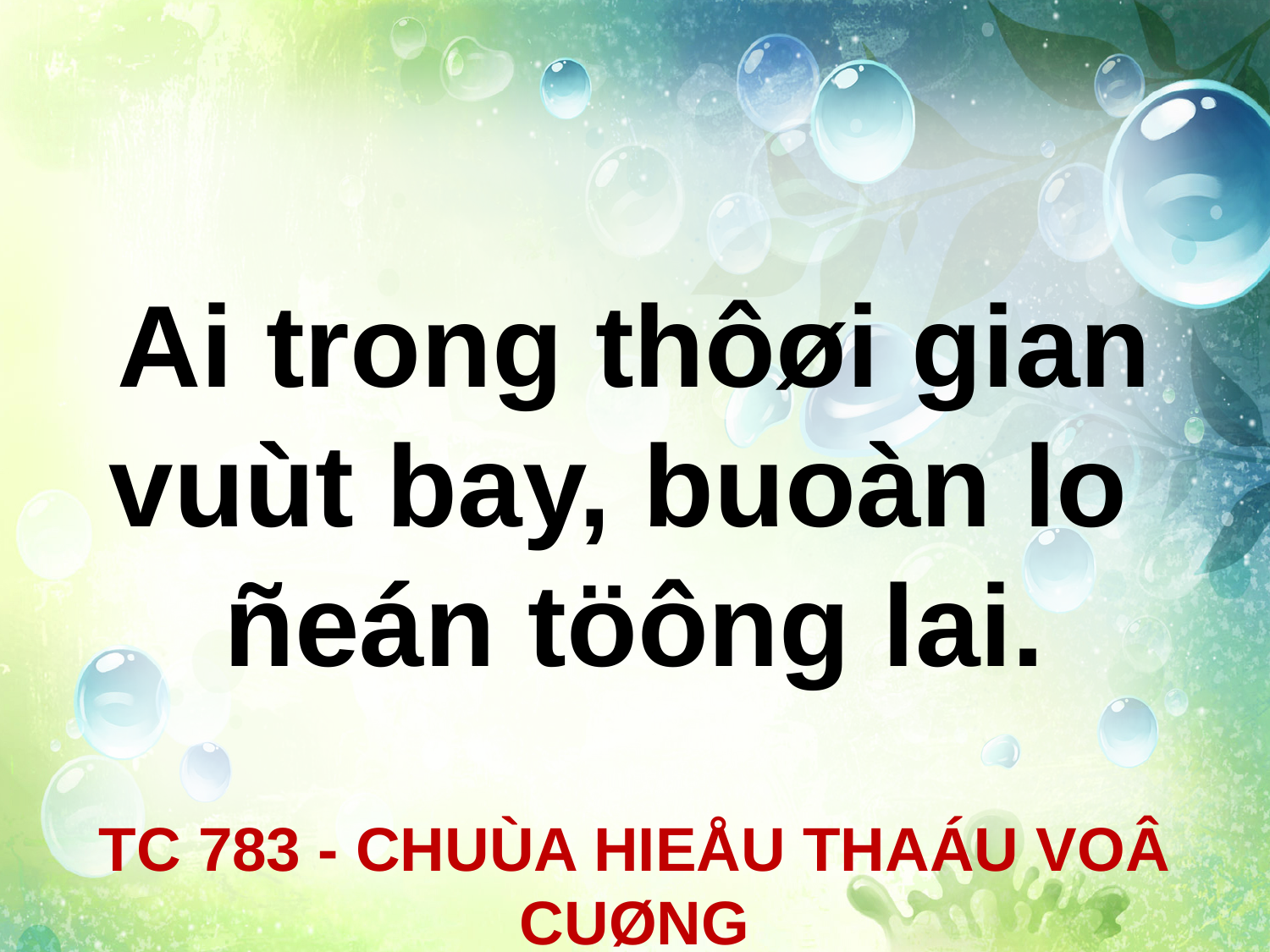

Ai trong thôøi gian
vuùt bay, buoàn lo
ñeán töông lai.
TC 783 - CHUÙA HIEÅU THAÁU VOÂ CUØNG